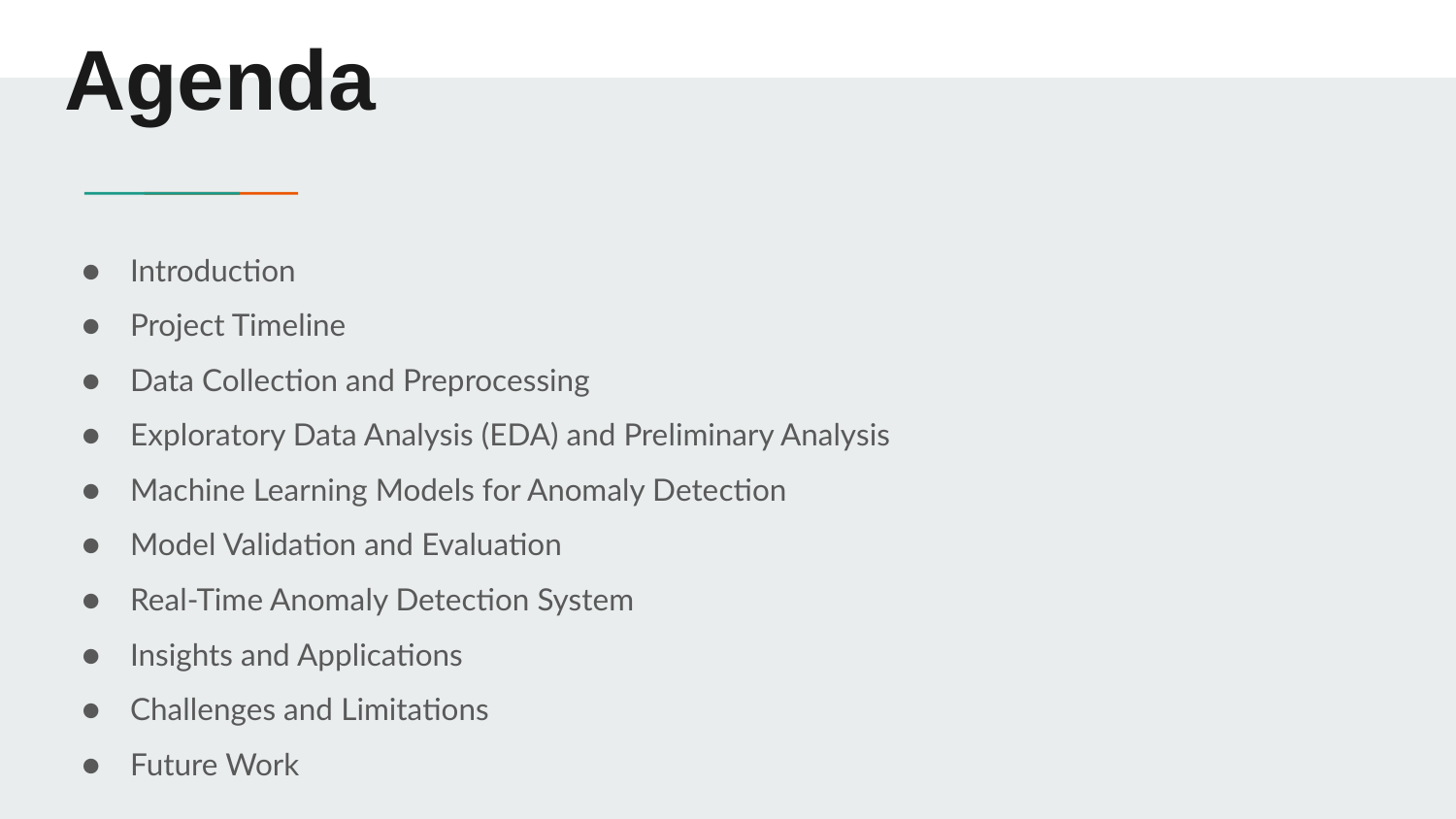

# Agenda
Introduction
Project Timeline
Data Collection and Preprocessing
Exploratory Data Analysis (EDA) and Preliminary Analysis
Machine Learning Models for Anomaly Detection
Model Validation and Evaluation
Real-Time Anomaly Detection System
Insights and Applications
Challenges and Limitations
Future Work